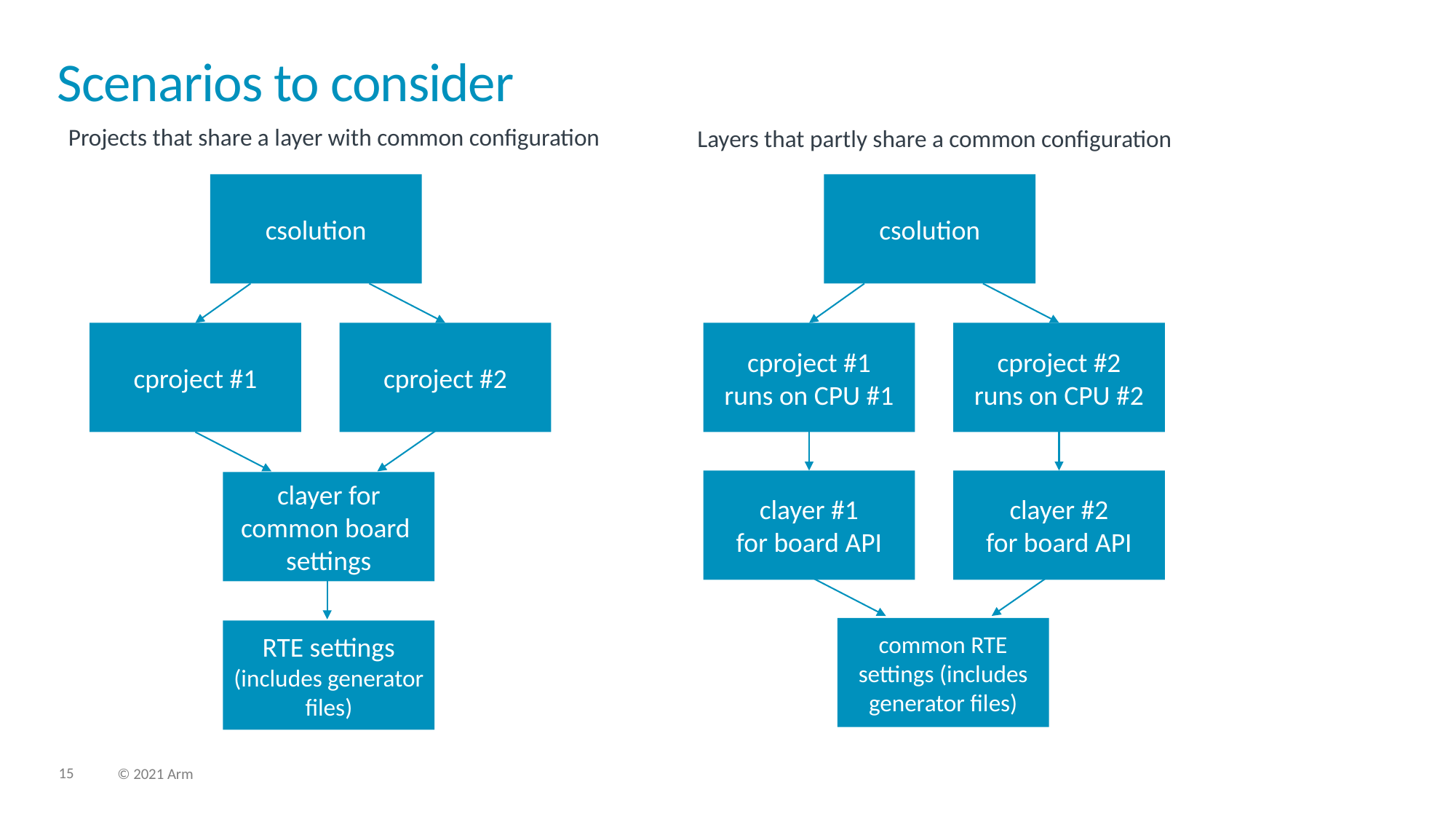

# Scenarios to consider
Projects that share a layer with common configuration
Layers that partly share a common configuration
csolution
csolution
cproject #1
cproject #2
cproject #1
runs on CPU #1
cproject #2
runs on CPU #2
clayer #1
for board API
clayer #2
for board API
clayer for common board
settings
common RTE settings (includes generator files)
RTE settings
(includes generator files)